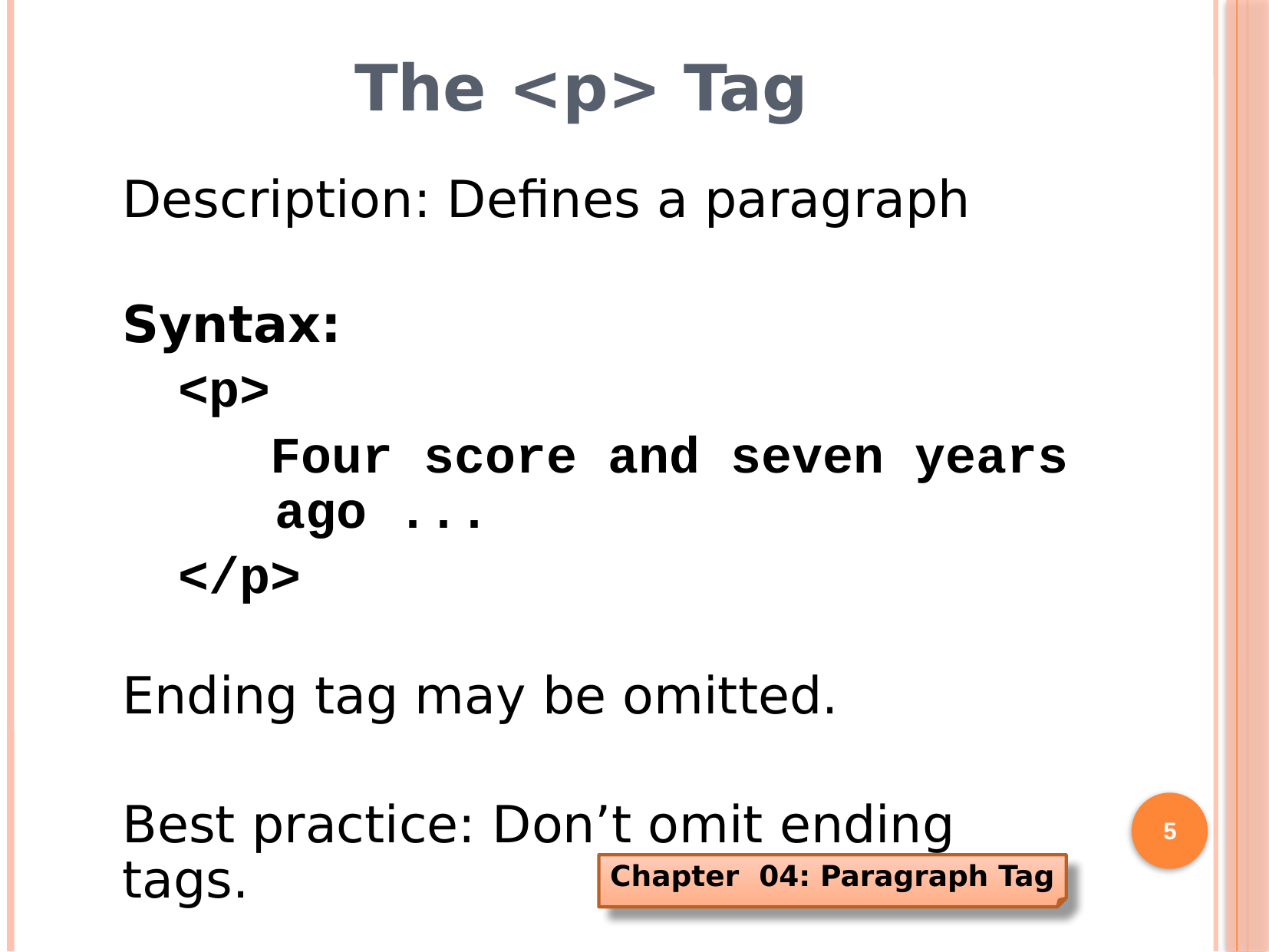

# The <p> Tag
Description: Defines a paragraph
Syntax:
<p>
   Four score and seven years ago ...
</p>
Ending tag may be omitted.

Best practice: Don’t omit ending tags.
5
Chapter  04: Paragraph Tag